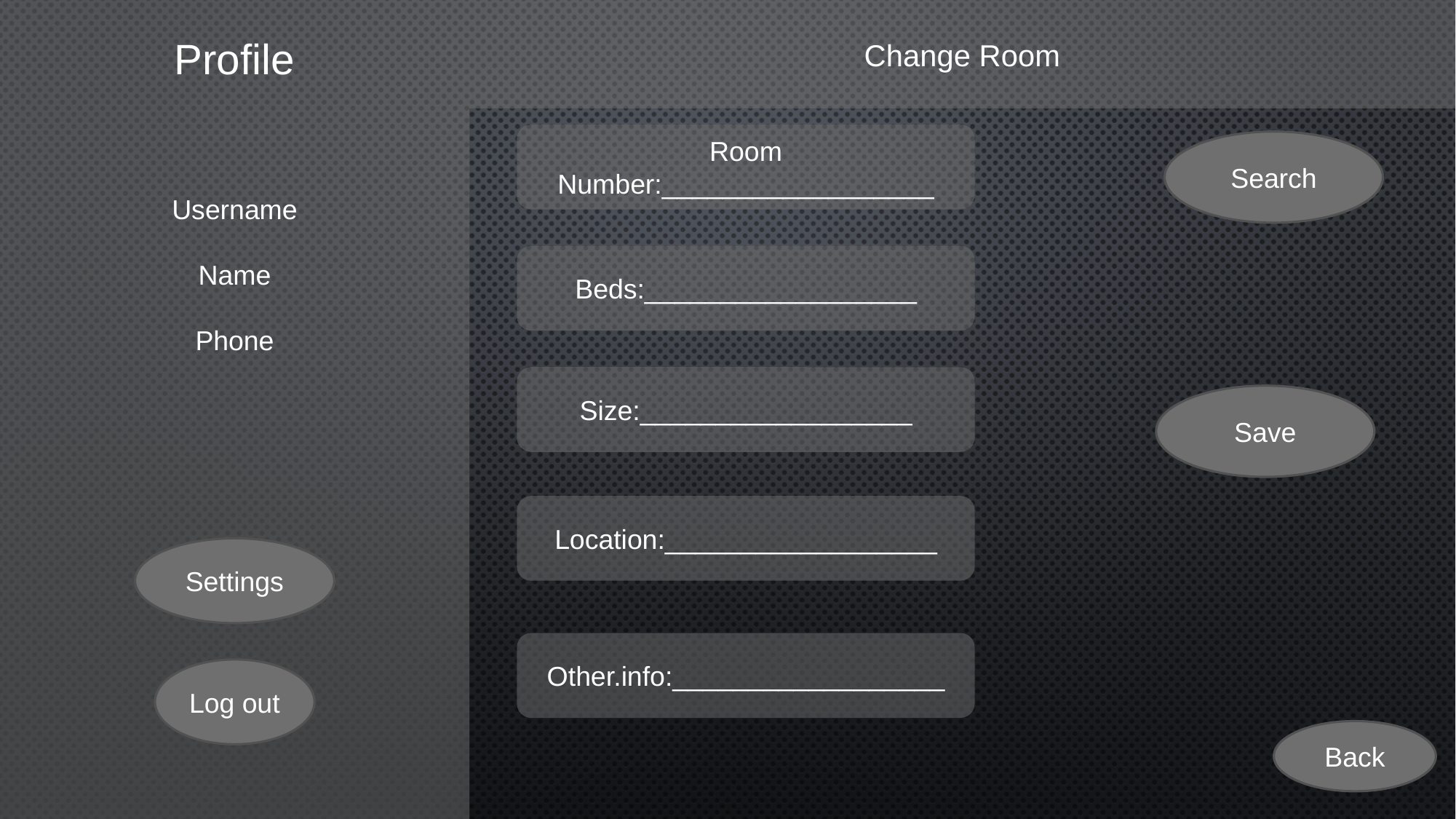

Profile
Change Room

Username

Name

Phone

Room Number:__________________
Search
Beds:__________________
Size:__________________
Save
Location:__________________

Settings
Other.info:__________________
Log out
Back